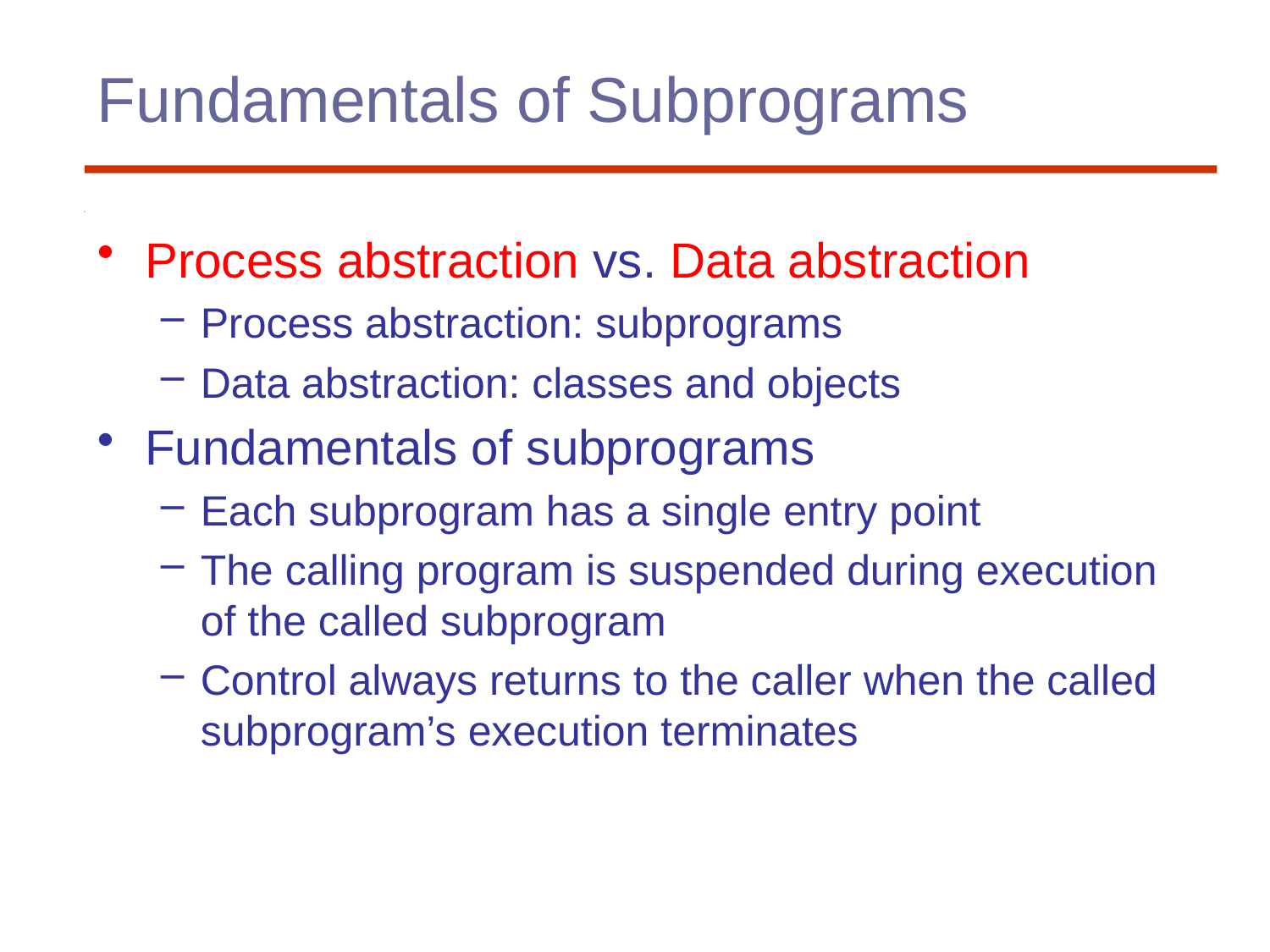

# Fundamentals of Subprograms
Process abstraction vs. Data abstraction
Process abstraction: subprograms
Data abstraction: classes and objects
Fundamentals of subprograms
Each subprogram has a single entry point
The calling program is suspended during execution of the called subprogram
Control always returns to the caller when the called subprogram’s execution terminates